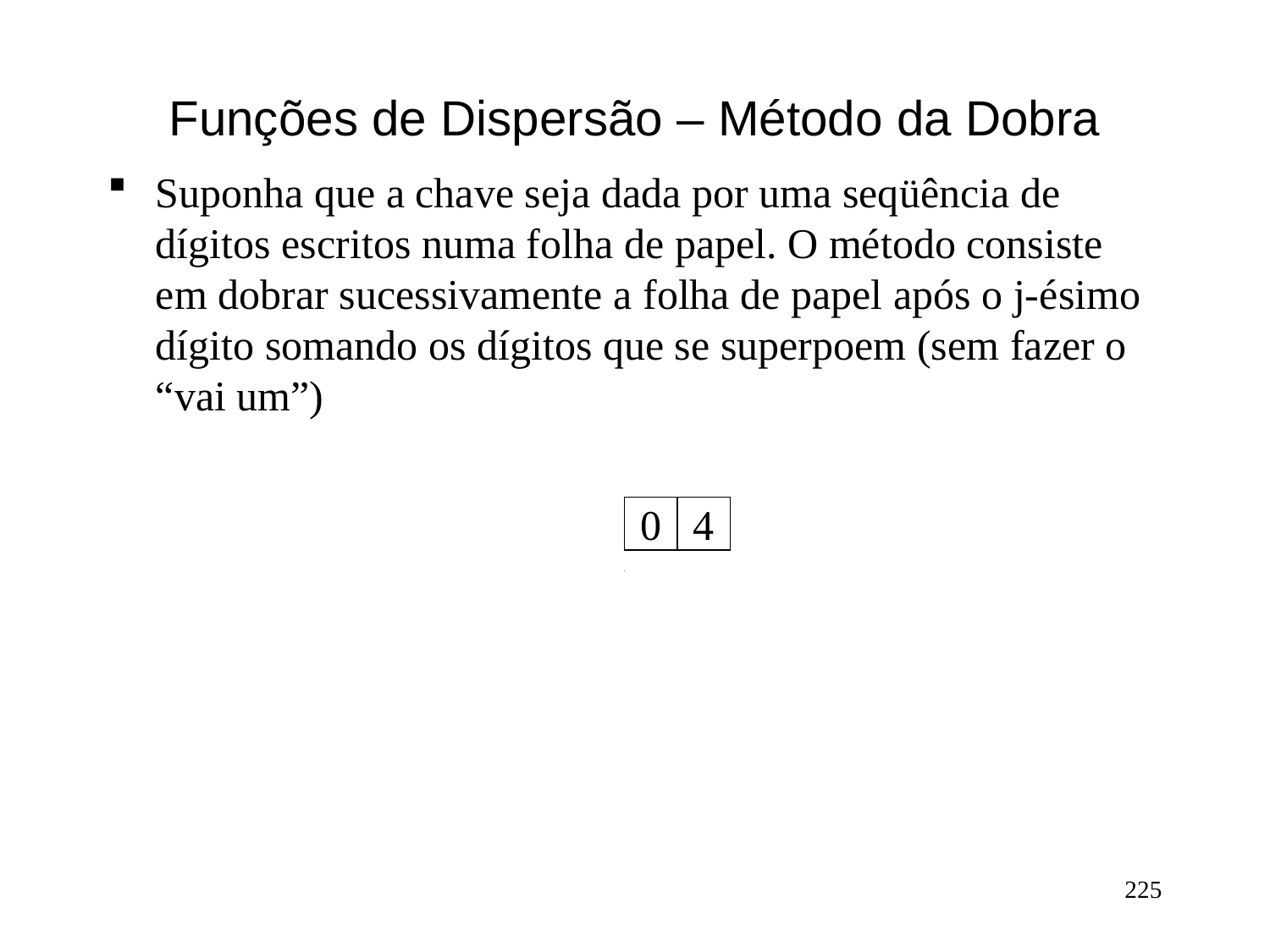

# Funções de Dispersão – Método da Dobra
Suponha que a chave seja dada por uma seqüência de dígitos escritos numa folha de papel. O método consiste em dobrar sucessivamente a folha de papel após o j-ésimo dígito somando os dígitos que se superpoem (sem fazer o “vai um”)

8
5

8
3
5
8
3
8

7
3
2
1
0
4

+
=
3
8
+
=
0
4
225